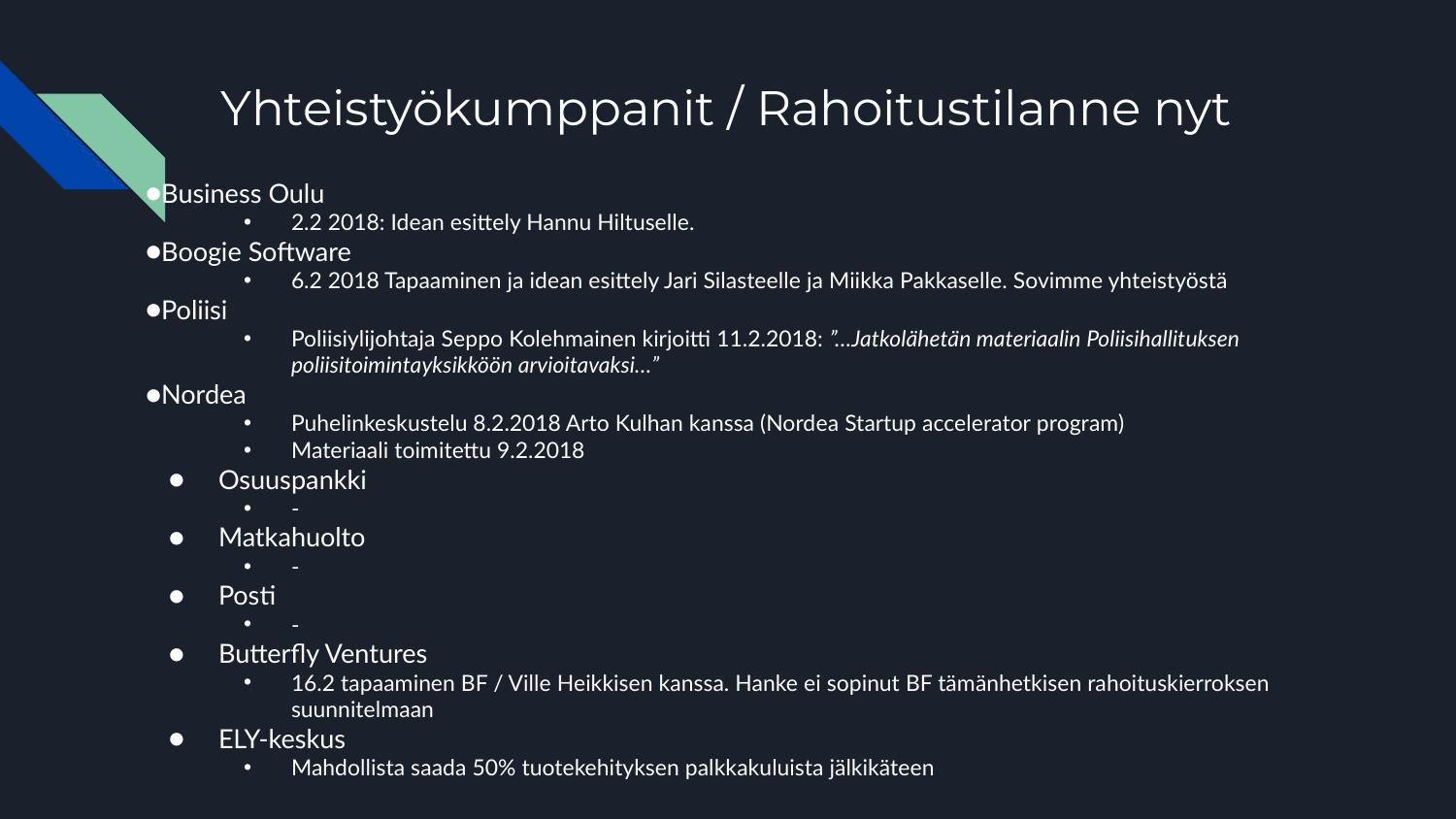

# Yhteistyökumppanit / Rahoitustilanne nyt
Business Oulu
2.2 2018: Idean esittely Hannu Hiltuselle.
Boogie Software
6.2 2018 Tapaaminen ja idean esittely Jari Silasteelle ja Miikka Pakkaselle. Sovimme yhteistyöstä
Poliisi
Poliisiylijohtaja Seppo Kolehmainen kirjoitti 11.2.2018: ”…Jatkolähetän materiaalin Poliisihallituksen poliisitoimintayksikköön arvioitavaksi…”
Nordea
Puhelinkeskustelu 8.2.2018 Arto Kulhan kanssa (Nordea Startup accelerator program)
Materiaali toimitettu 9.2.2018
Osuuspankki
-
Matkahuolto
-
Posti
-
Butterfly Ventures
16.2 tapaaminen BF / Ville Heikkisen kanssa. Hanke ei sopinut BF tämänhetkisen rahoituskierroksen suunnitelmaan
ELY-keskus
Mahdollista saada 50% tuotekehityksen palkkakuluista jälkikäteen